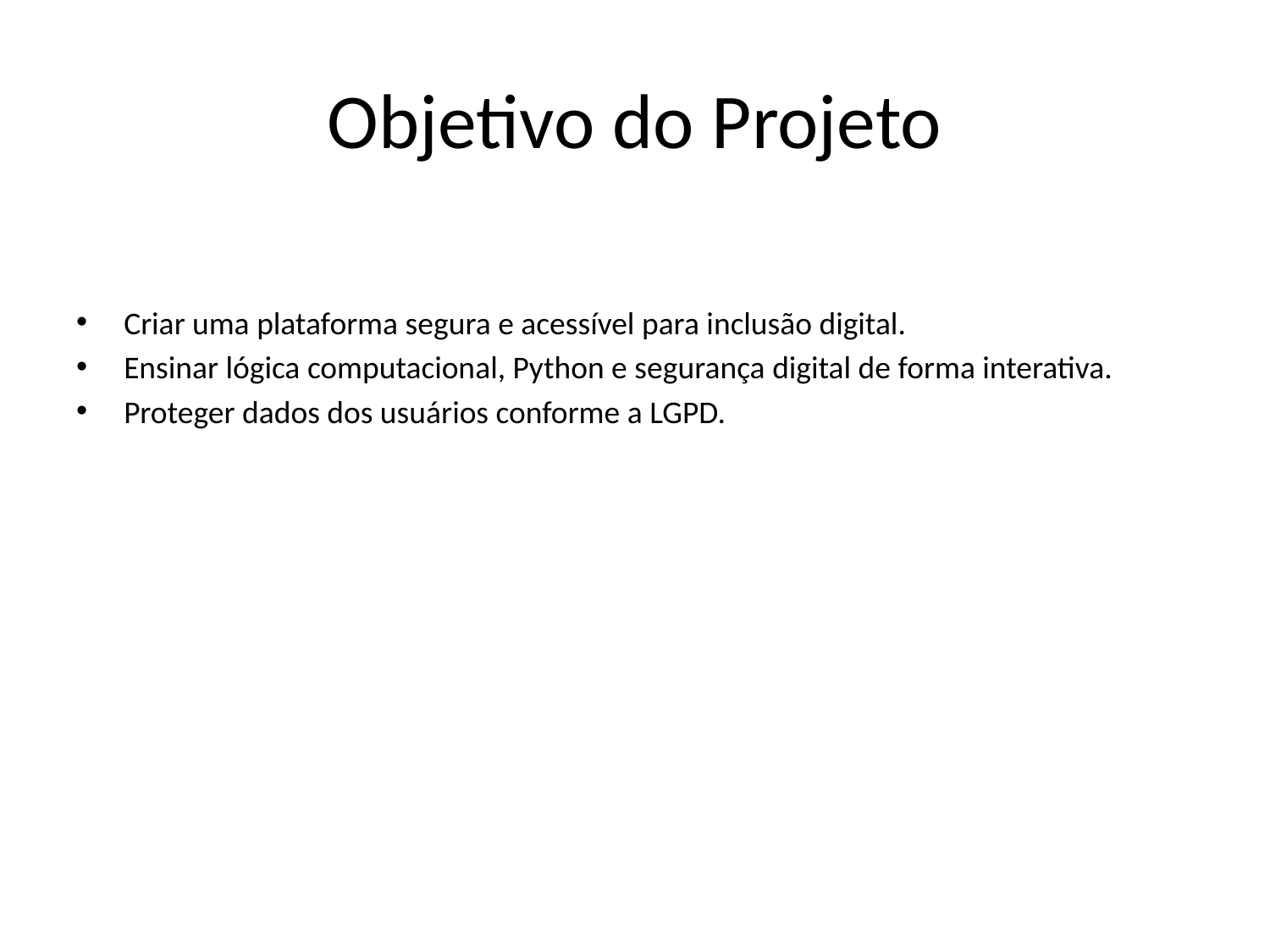

# Objetivo do Projeto

Criar uma plataforma segura e acessível para inclusão digital.
Ensinar lógica computacional, Python e segurança digital de forma interativa.
Proteger dados dos usuários conforme a LGPD.